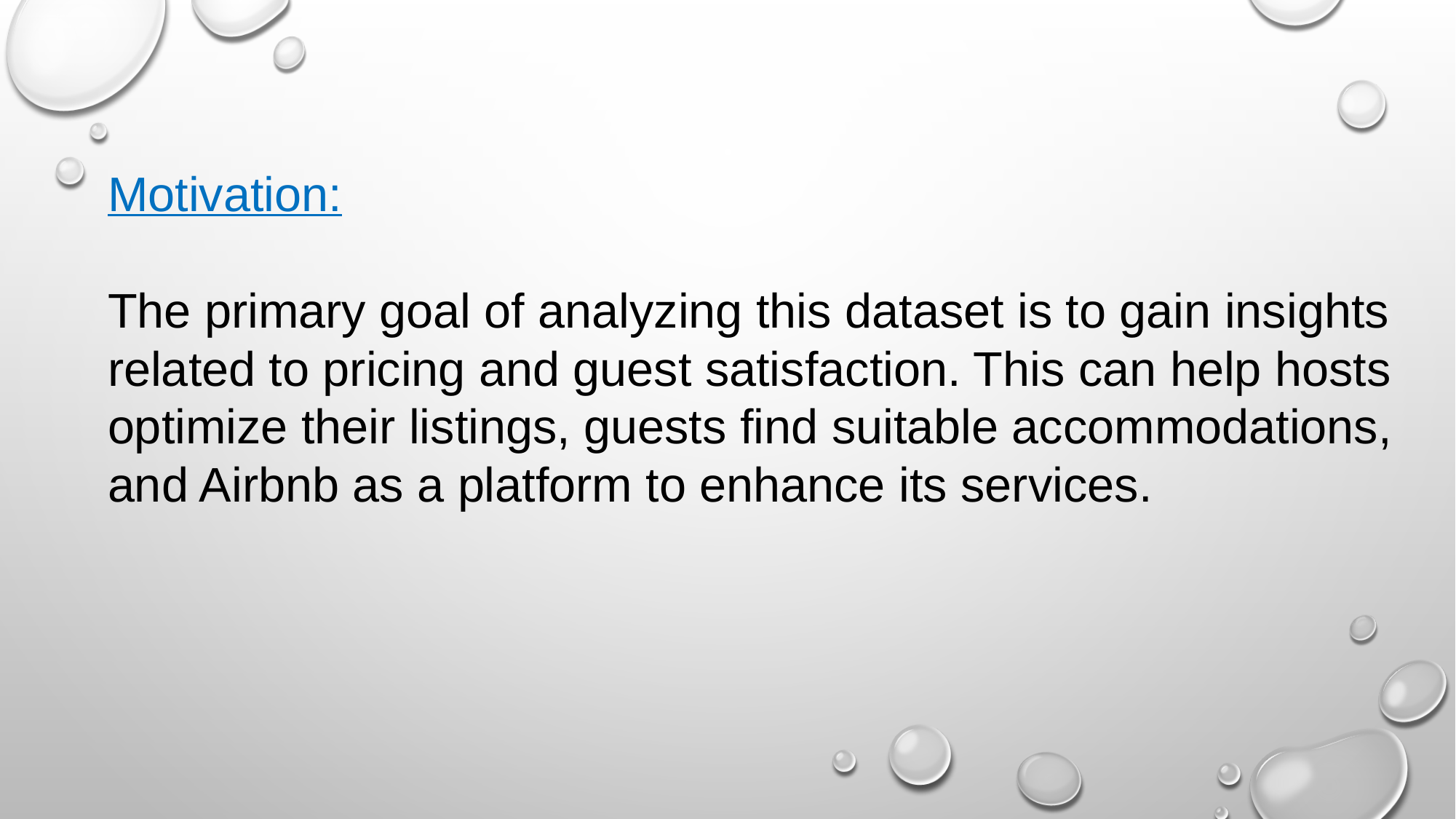

Motivation:

The primary goal of analyzing this dataset is to gain insights related to pricing and guest satisfaction. This can help hosts optimize their listings, guests find suitable accommodations, and Airbnb as a platform to enhance its services.